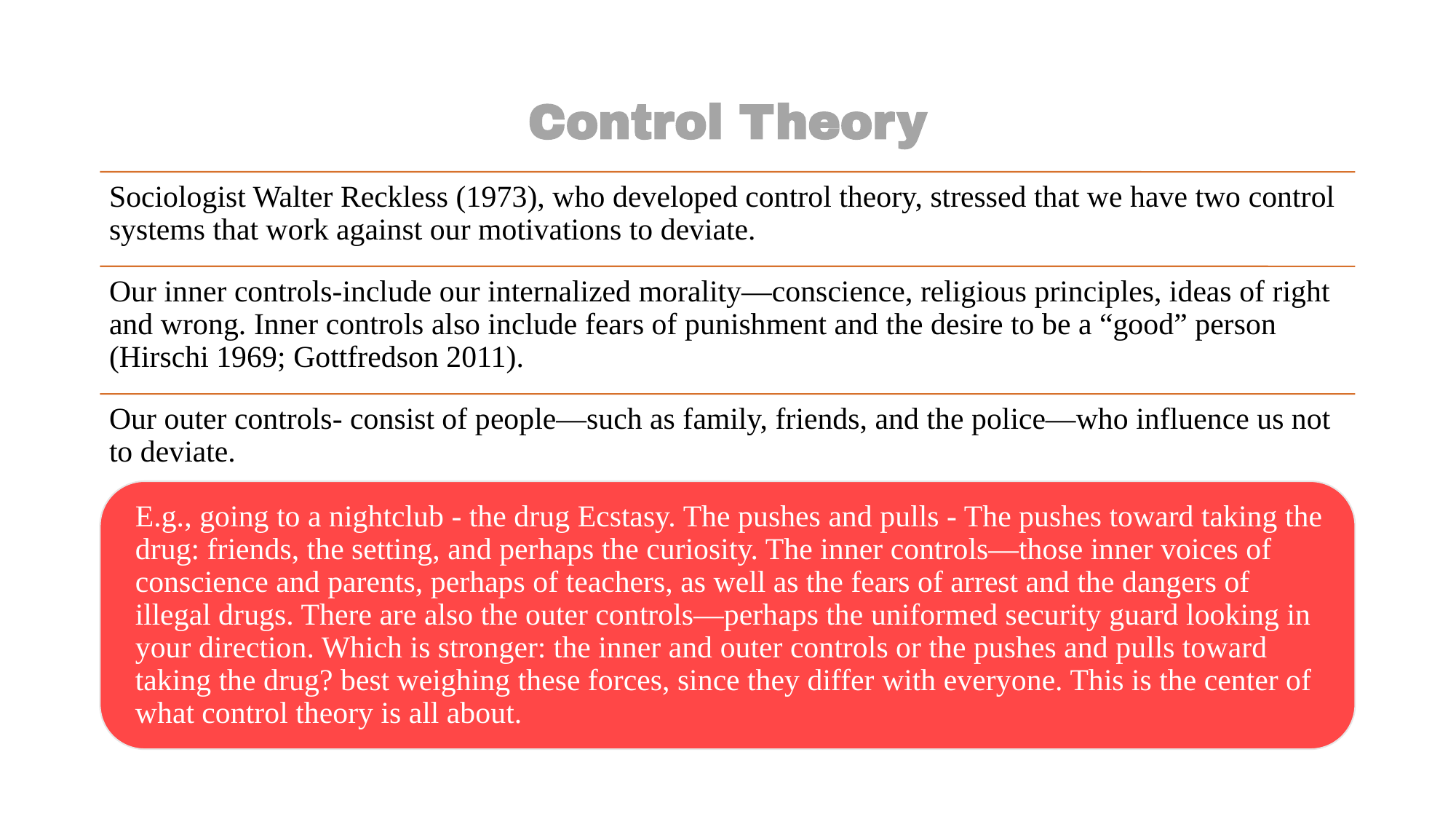

# Control Theory
Sociologist Walter Reckless (1973), who developed control theory, stressed that we have two control systems that work against our motivations to deviate.
Our inner controls-include our internalized morality—conscience, religious principles, ideas of right and wrong. Inner controls also include fears of punishment and the desire to be a “good” person (Hirschi 1969; Gottfredson 2011).
Our outer controls- consist of people—such as family, friends, and the police—who influence us not to deviate.
E.g., going to a nightclub - the drug Ecstasy. The pushes and pulls - The pushes toward taking the drug: friends, the setting, and perhaps the curiosity. The inner controls—those inner voices of conscience and parents, perhaps of teachers, as well as the fears of arrest and the dangers of illegal drugs. There are also the outer controls—perhaps the uniformed security guard looking in your direction. Which is stronger: the inner and outer controls or the pushes and pulls toward taking the drug? best weighing these forces, since they differ with everyone. This is the center of what control theory is all about.